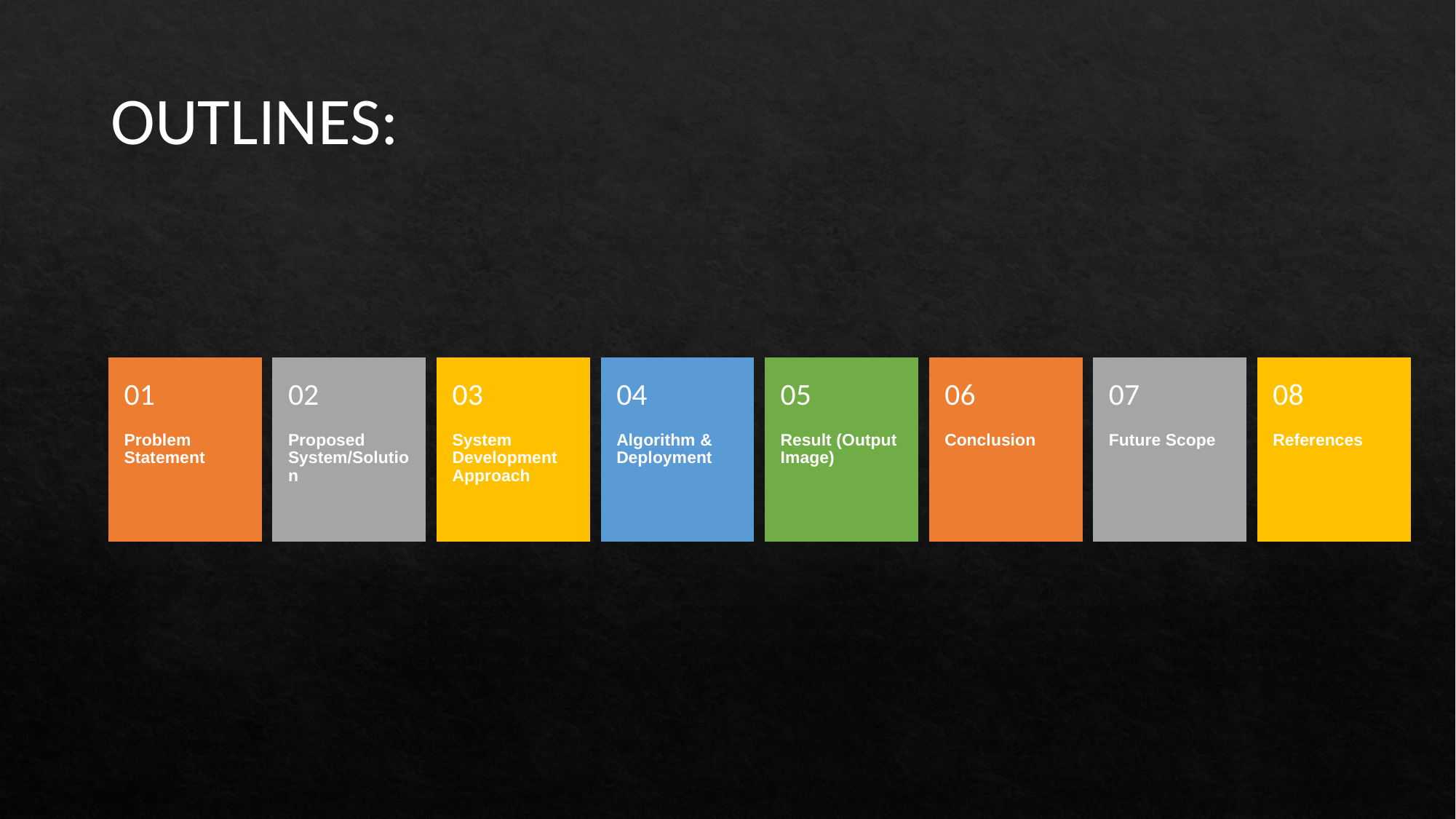

# OUTLINES:
Problem Statement
01
Proposed System/Solution
02
System Development Approach
03
Algorithm & Deployment
04
Result (Output Image)
05
Conclusion
06
Future Scope
07
References
08